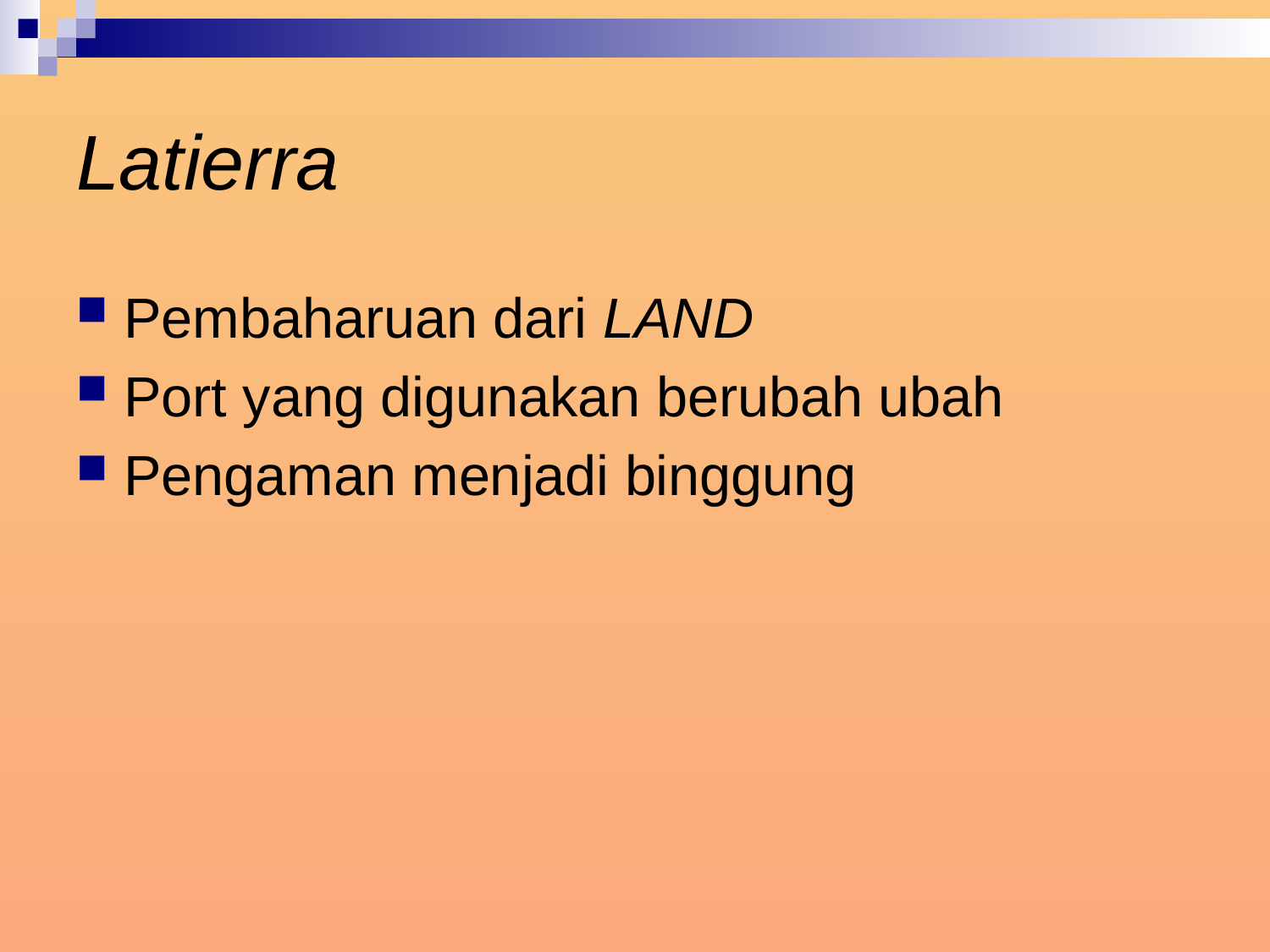

# Latierra
Pembaharuan dari LAND
Port yang digunakan berubah ubah
Pengaman menjadi binggung